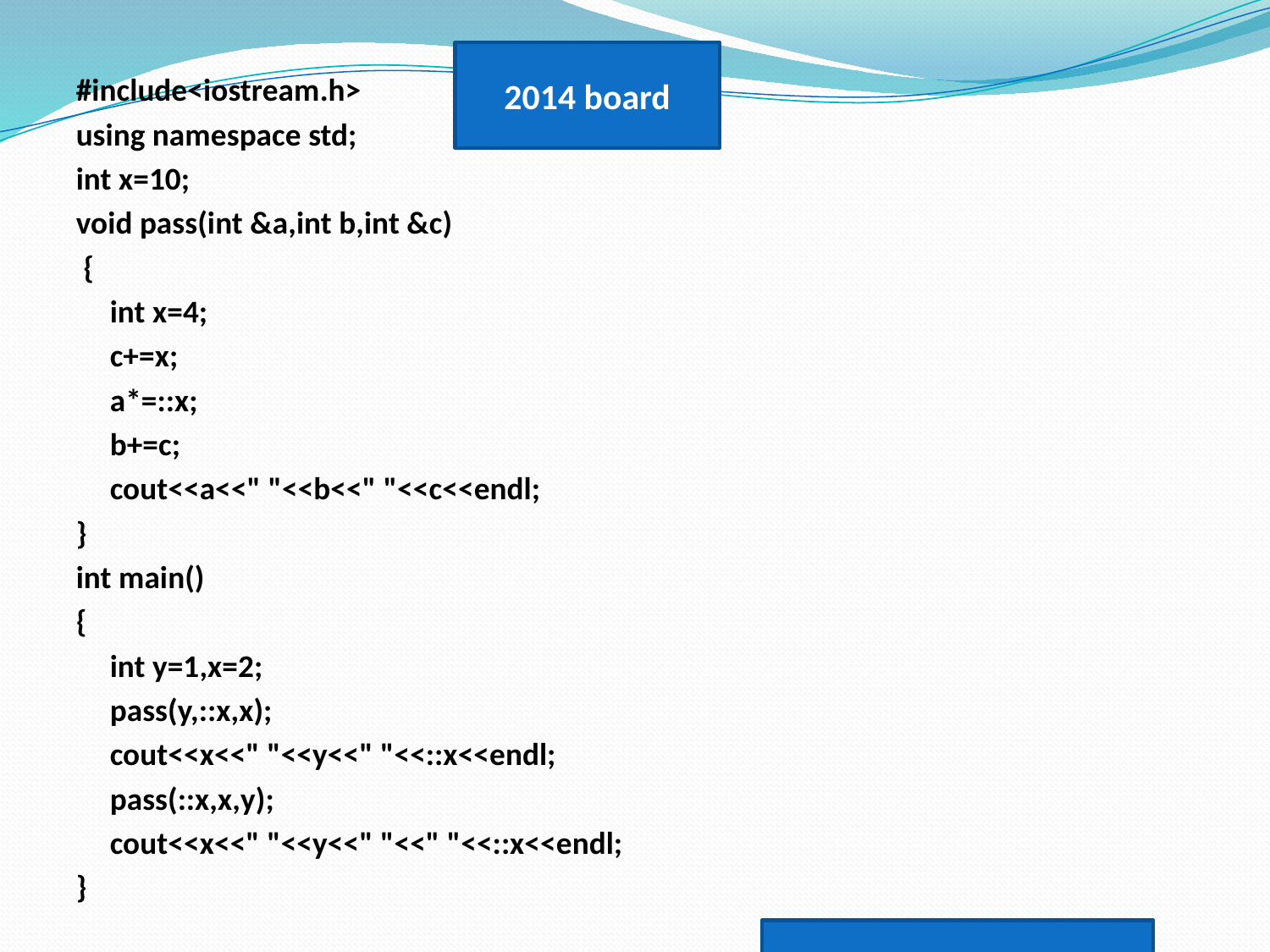

2014 board
#include<iostream.h>
using namespace std;
int x=10;
void pass(int &a,int b,int &c)
 {
	int x=4;
	c+=x;
	a*=::x;
	b+=c;
	cout<<a<<" "<<b<<" "<<c<<endl;
}
int main()
{
	int y=1,x=2;
	pass(y,::x,x);
	cout<<x<<" "<<y<<" "<<::x<<endl;
	pass(::x,x,y);
	cout<<x<<" "<<y<<" "<<" "<<::x<<endl;
}

10 16 6
6 10 10
100 20 14
6 14 100